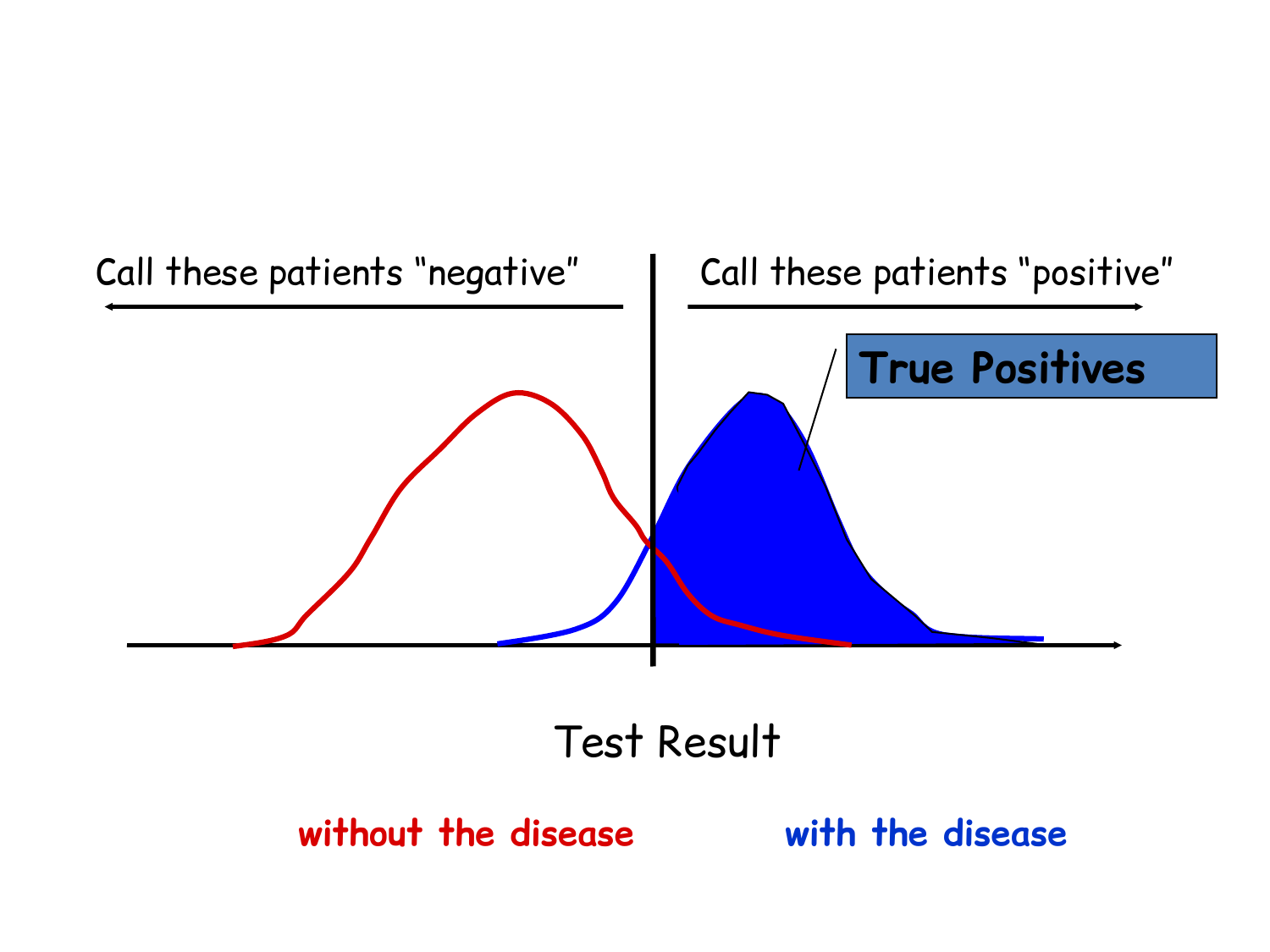

Call these patients “negative”

Call these patients “positive”

True Positives

Test Result
without the disease
with the disease